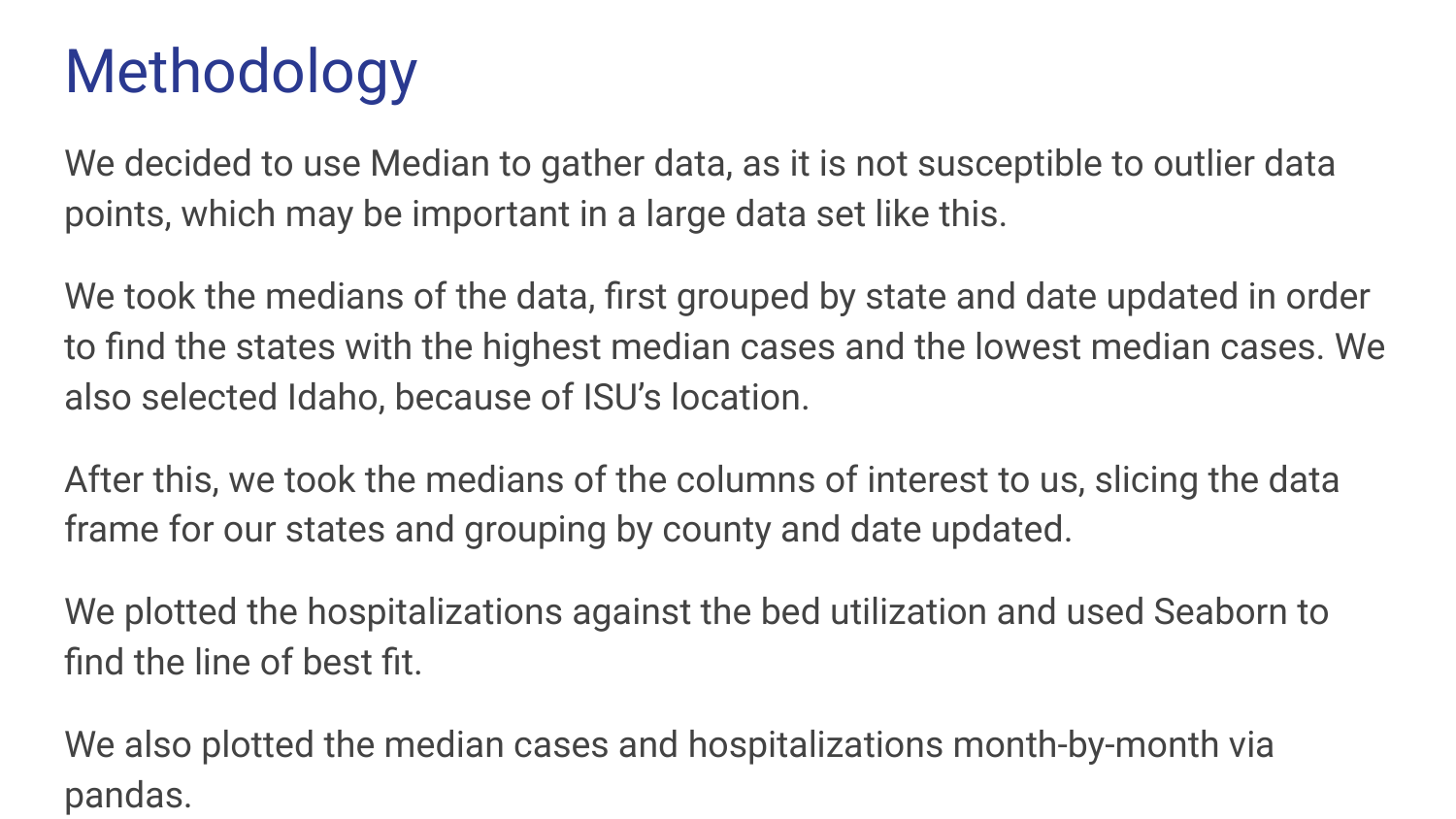

# Methodology
We decided to use Median to gather data, as it is not susceptible to outlier data points, which may be important in a large data set like this.
We took the medians of the data, first grouped by state and date updated in order to find the states with the highest median cases and the lowest median cases. We also selected Idaho, because of ISU’s location.
After this, we took the medians of the columns of interest to us, slicing the data frame for our states and grouping by county and date updated.
We plotted the hospitalizations against the bed utilization and used Seaborn to find the line of best fit.
We also plotted the median cases and hospitalizations month-by-month via pandas.